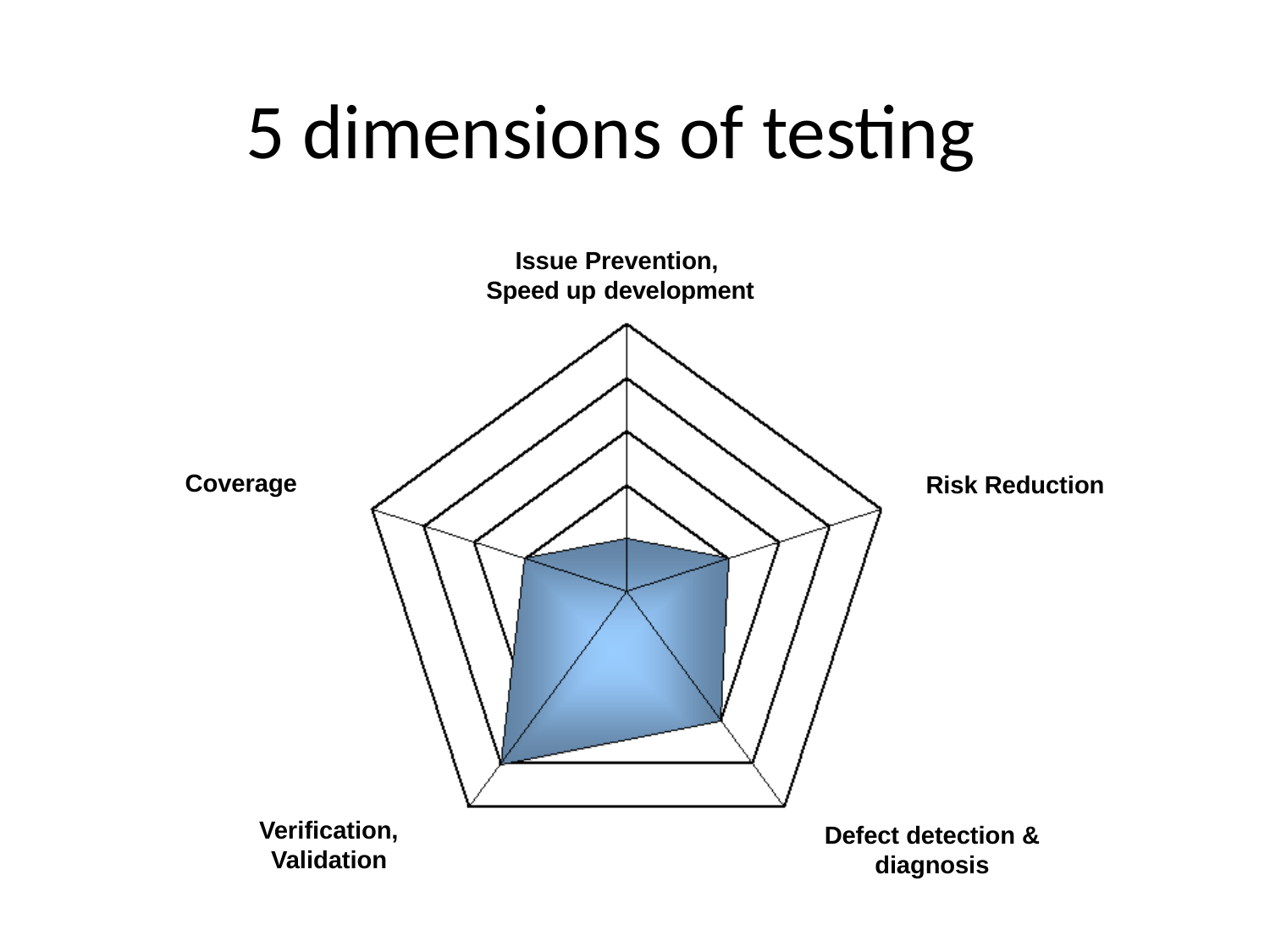

# 5 dimensions of testing
Issue Prevention,
Speed up development

Coverage
Risk Reduction
Goals
Verification, Validation
Defect detection & diagnosis